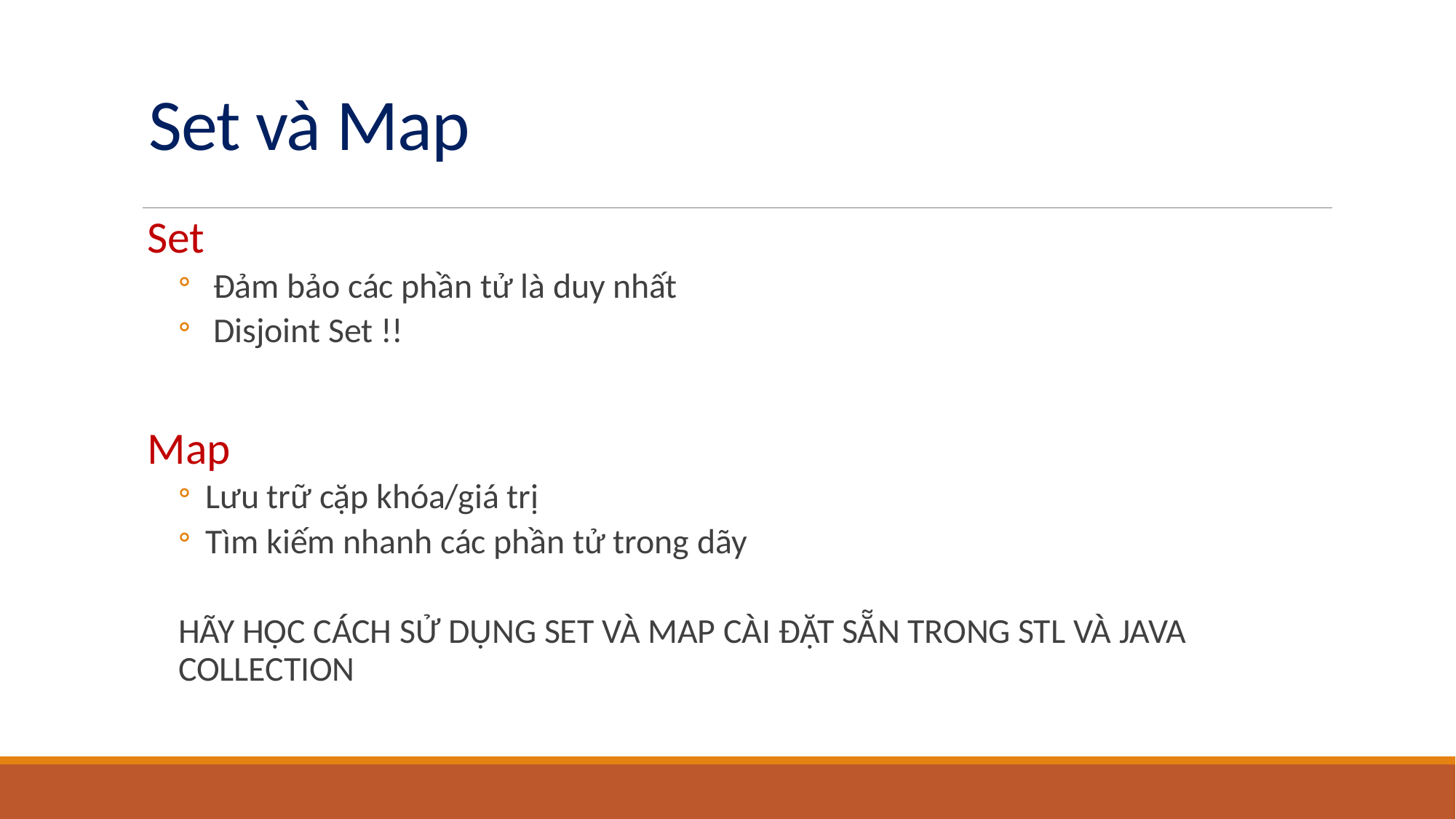

# Set và Map
Set
  Đảm bảo các phần tử là duy nhất
  Disjoint Set !!

Map
 Lưu trữ cặp khóa/giá trị
 Tìm kiếm nhanh các phần tử trong dãy

HÃY HỌC CÁCH SỬ DỤNG SET VÀ MAP CÀI ĐẶT SẴN TRONG STL VÀ JAVA COLLECTION